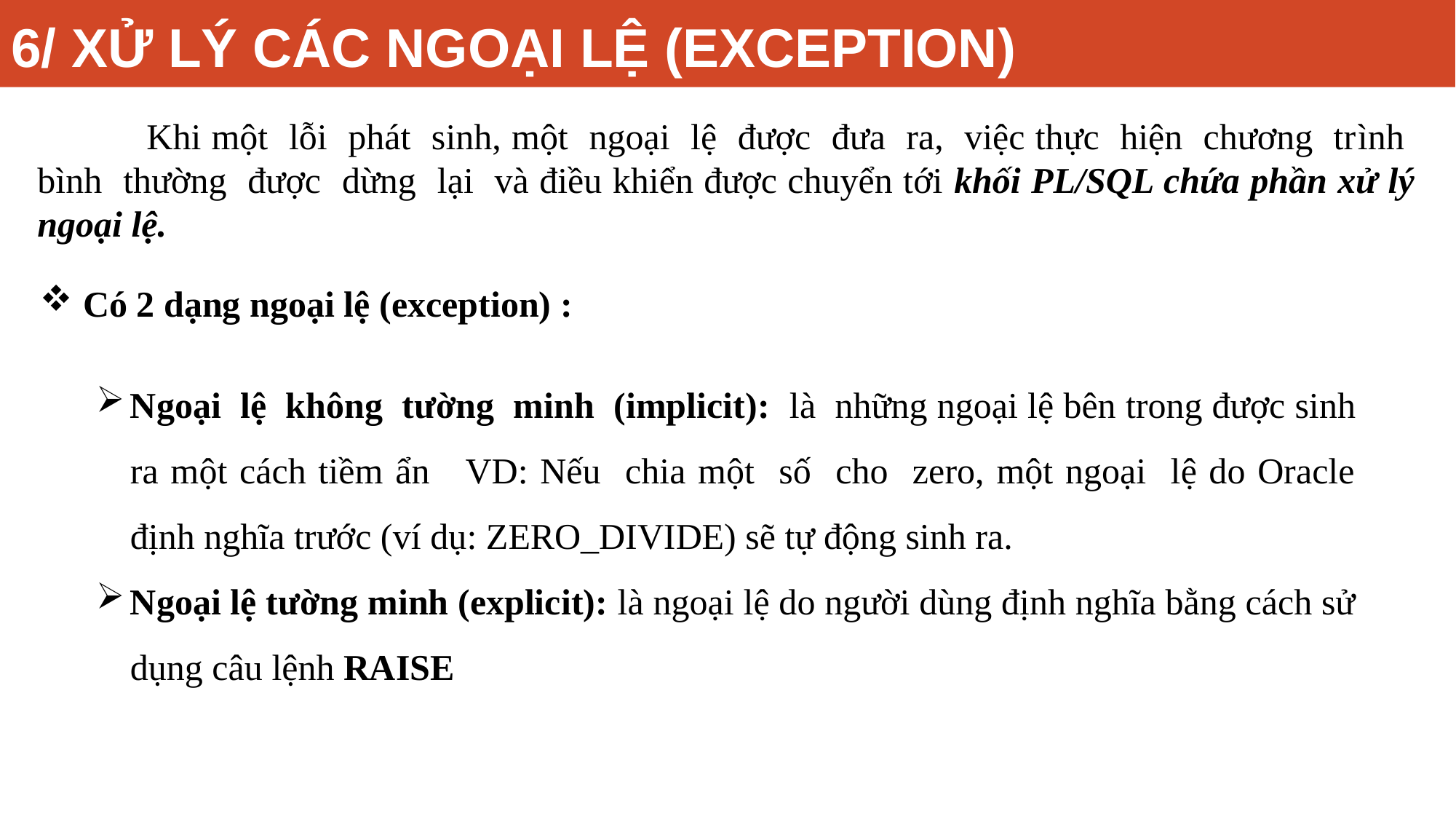

# 6/ XỬ LÝ CÁC NGOẠI LỆ (EXCEPTION)
	Khi một  lỗi  phát  sinh, một  ngoại  lệ  được  đưa  ra,  việc thực  hiện  chương  trình  bình  thường  được  dừng  lại  và điều khiển được chuyển tới khối PL/SQL chứa phần xử lý ngoại lệ.
 Có 2 dạng ngoại lệ (exception) :
Ngoại  lệ  không  tường  minh  (implicit):  là  những ngoại lệ bên trong được sinh ra một cách tiềm ẩn   VD: Nếu  chia một  số  cho  zero, một ngoại  lệ do Oracle định nghĩa trước (ví dụ: ZERO_DIVIDE) sẽ tự động sinh ra.
Ngoại lệ tường minh (explicit): là ngoại lệ do người dùng định nghĩa bằng cách sử dụng câu lệnh RAISE